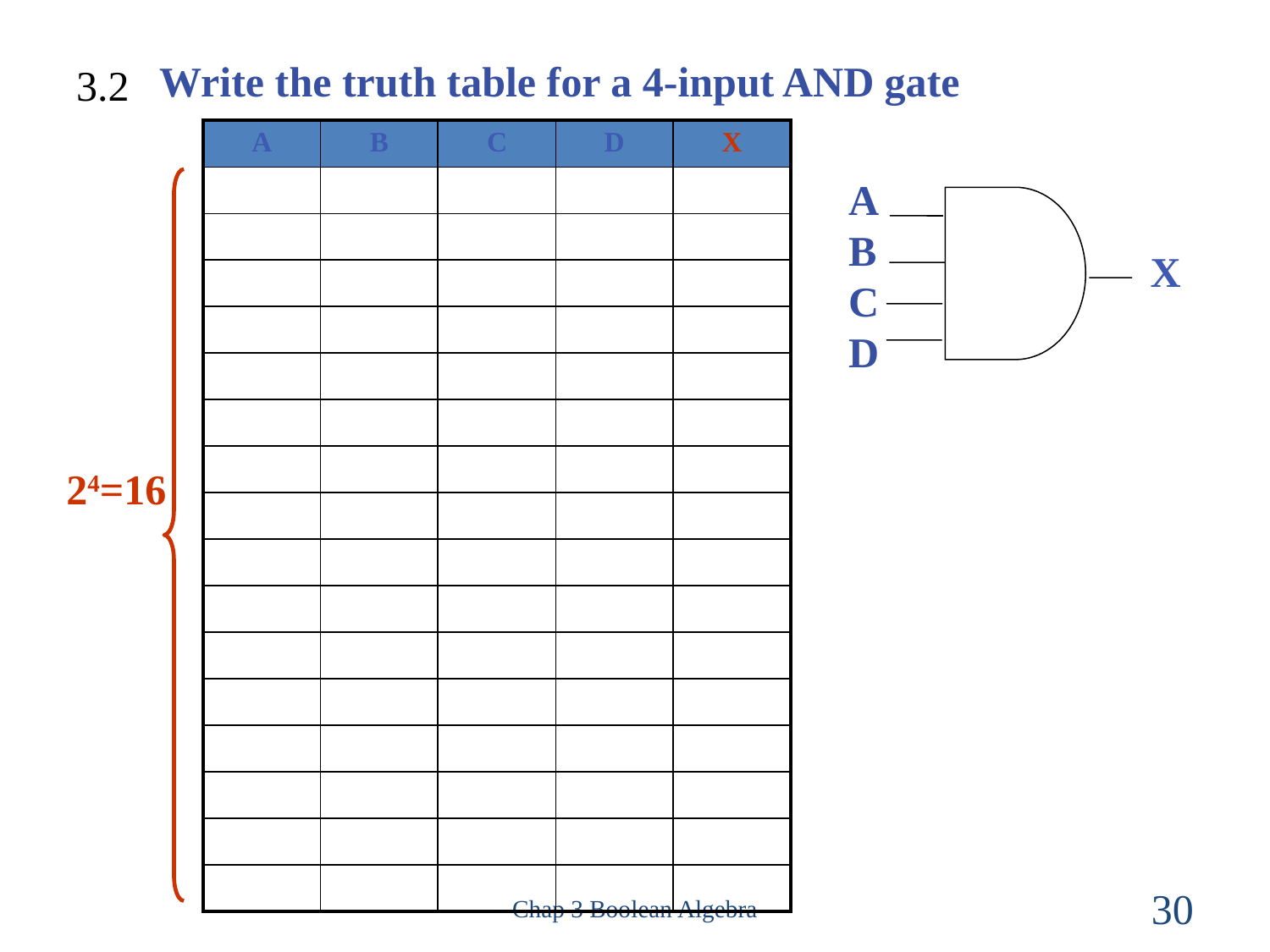

Write the truth table for a 4-input AND gate
3.2
| A | B | C | D | X |
| --- | --- | --- | --- | --- |
|  |  |  |  |  |
|  |  |  |  |  |
|  |  |  |  |  |
|  |  |  |  |  |
|  |  |  |  |  |
|  |  |  |  |  |
|  |  |  |  |  |
|  |  |  |  |  |
|  |  |  |  |  |
|  |  |  |  |  |
|  |  |  |  |  |
|  |  |  |  |  |
|  |  |  |  |  |
|  |  |  |  |  |
|  |  |  |  |  |
|  |  |  |  |  |
A
B
C
D

X

24=16
Chap 3 Boolean Algebra
30